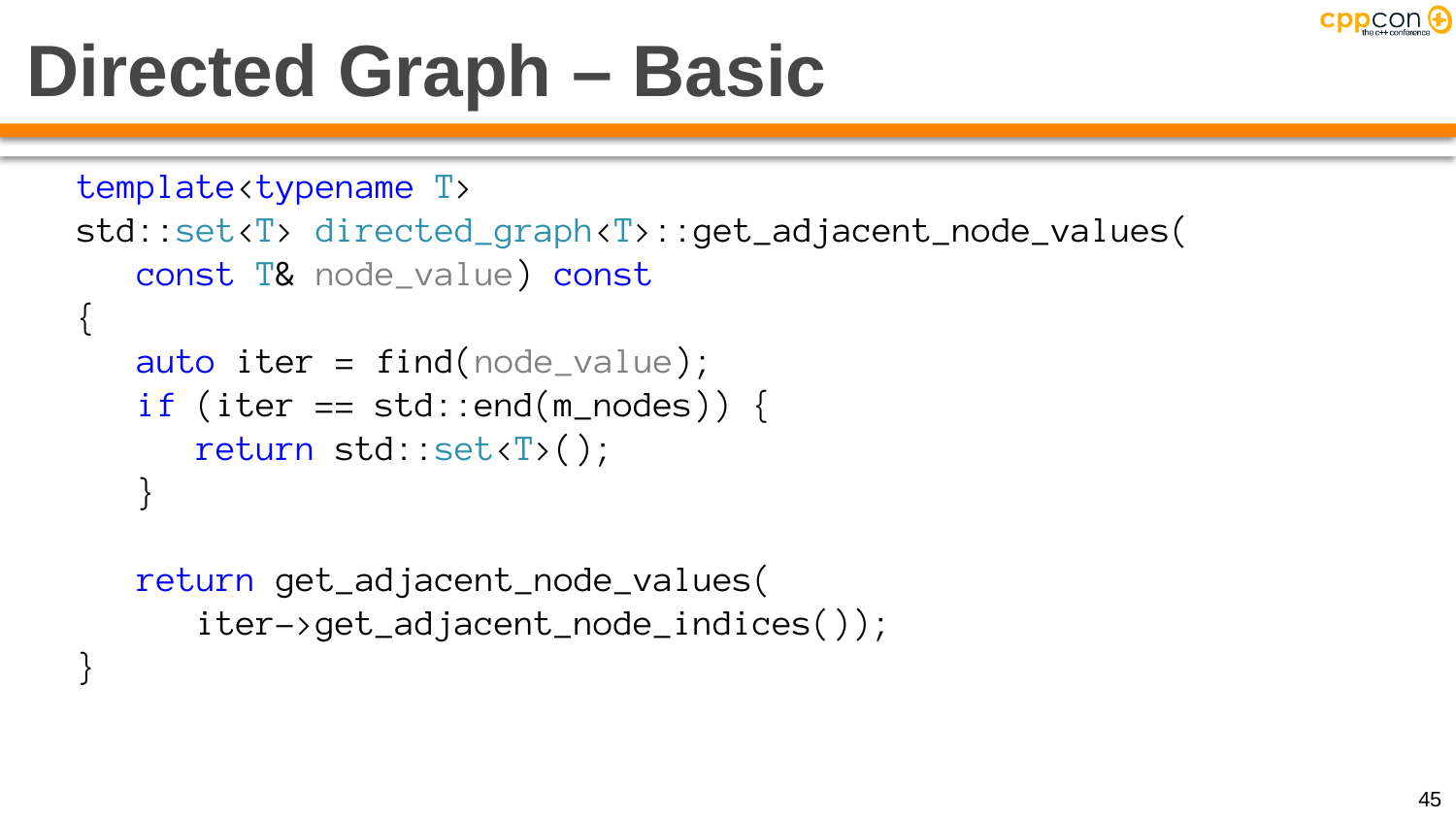

# Directed Graph – Basic
template<typename T>
std::set<T> directed_graph<T>::get_adjacent_node_values(
   const T& node_value) const
{
   auto iter = find(node_value);
   if (iter == std::end(m_nodes)) {
      return std::set<T>();
   }

   return get_adjacent_node_values(
      iter->get_adjacent_node_indices());
}